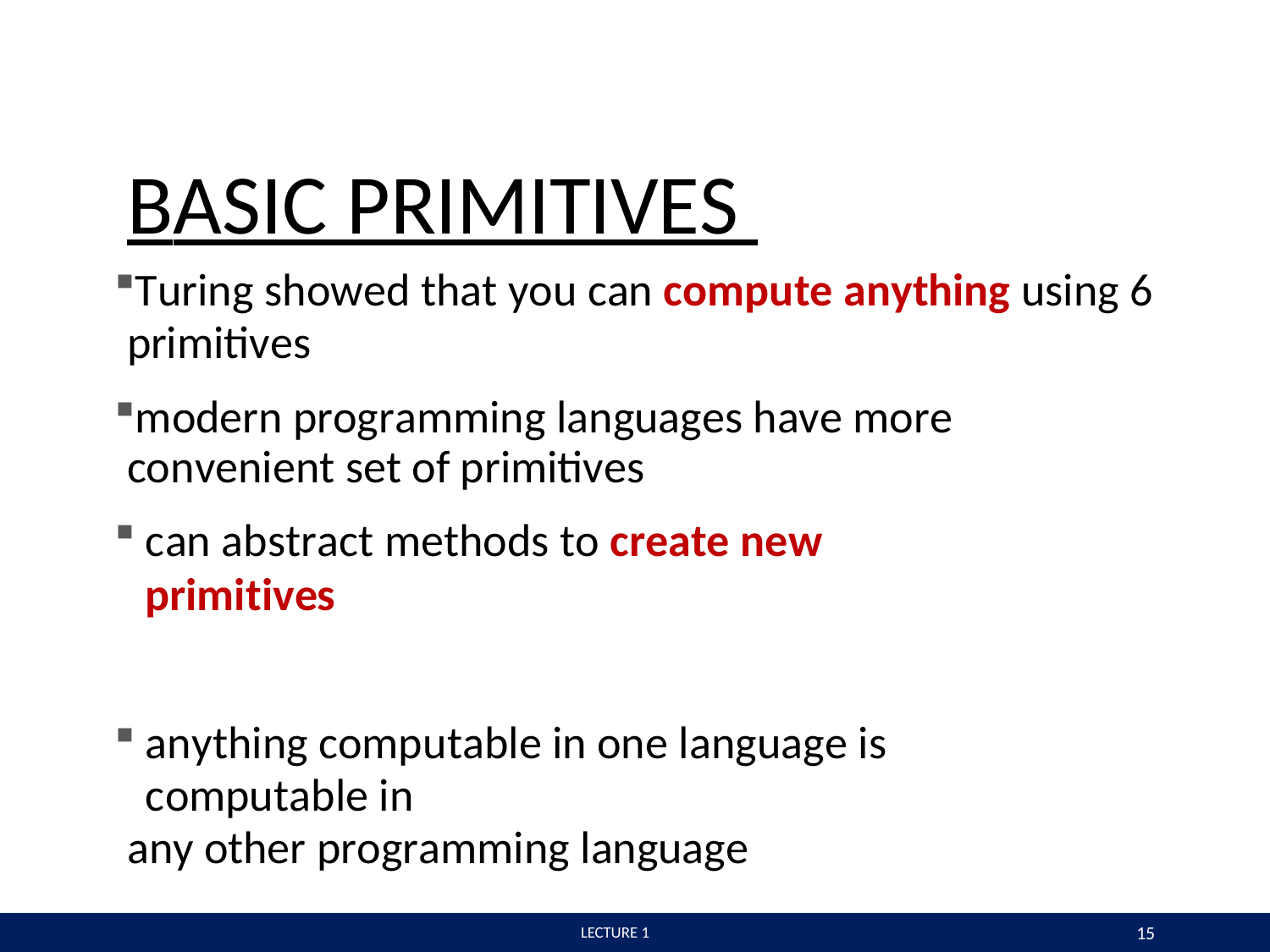

# BASIC PRIMITIVES
Turing showed that you can compute anything using 6
primitives
modern programming languages have more convenient set of primitives
can abstract methods to create new primitives

anything computable in one language is computable in
any other programming language
15
 LECTURE 1